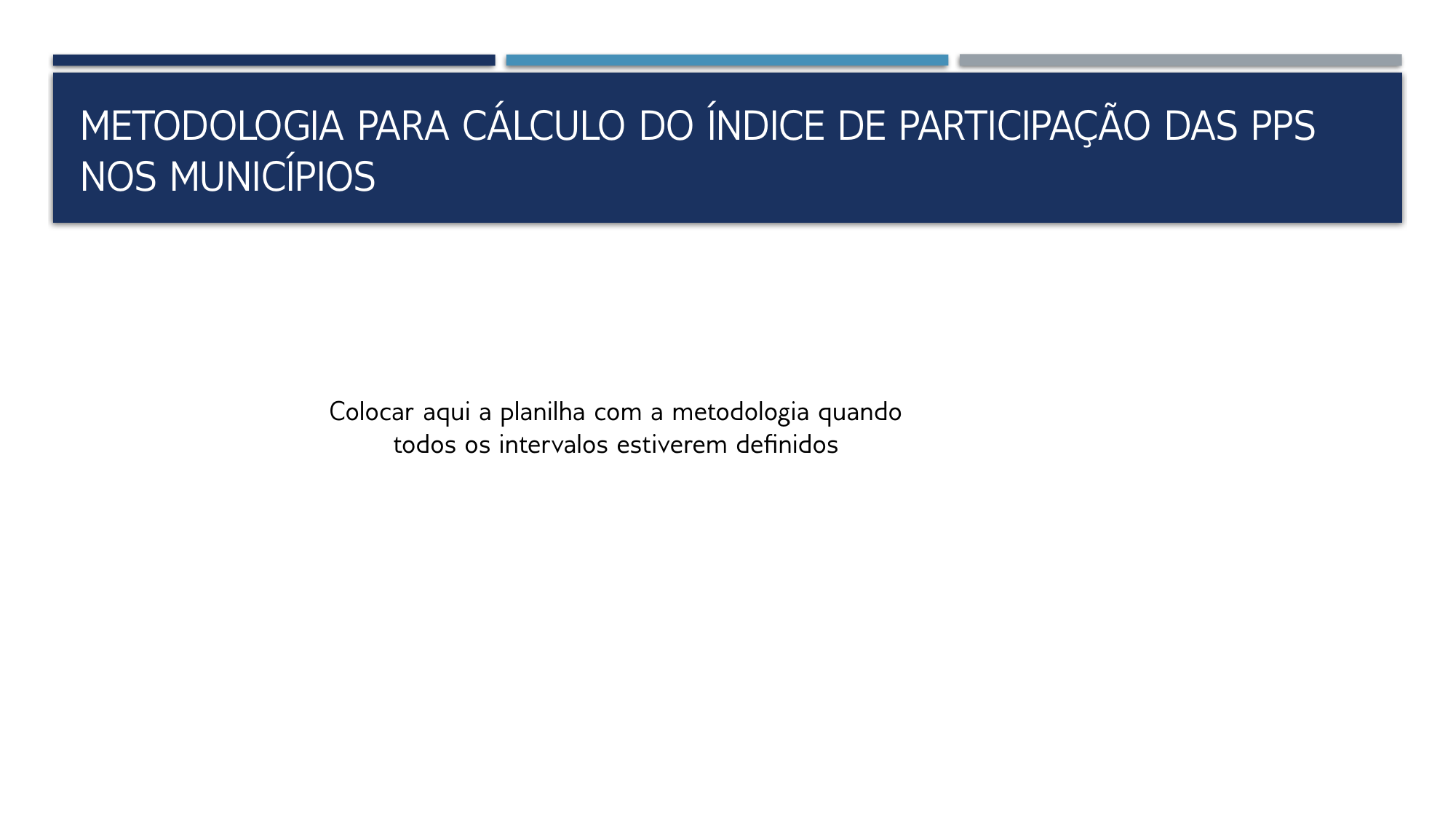

# Metodologia para cálculo do ÍNDICE DE PARTICIPAÇÃO DAS PPS NOS MUNICÍPIOS
Colocar aqui a planilha com a metodologia quando todos os intervalos estiverem definidos